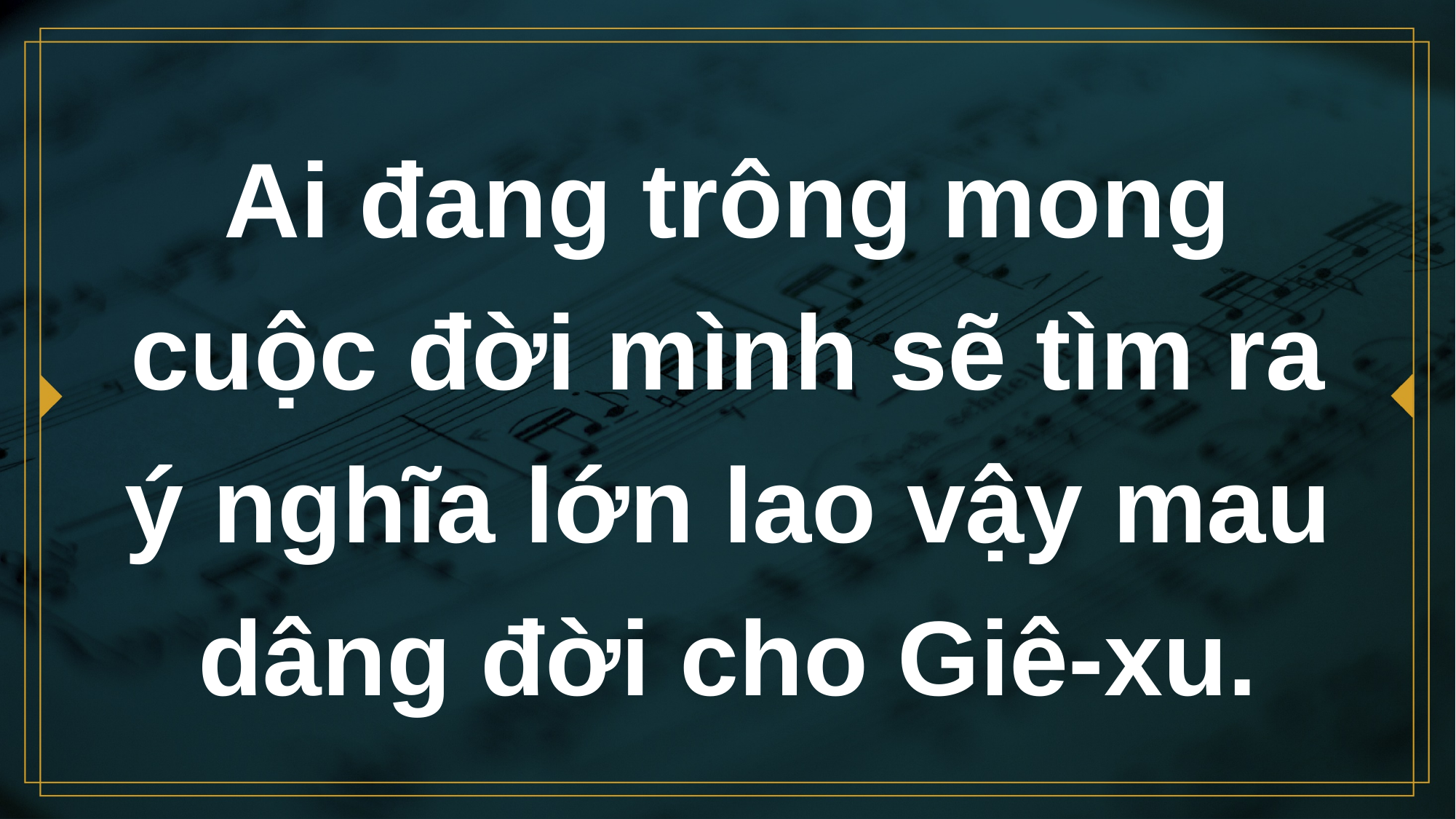

# Ai đang trông mong cuộc đời mình sẽ tìm ra ý nghĩa lớn lao vậy mau dâng đời cho Giê-xu.